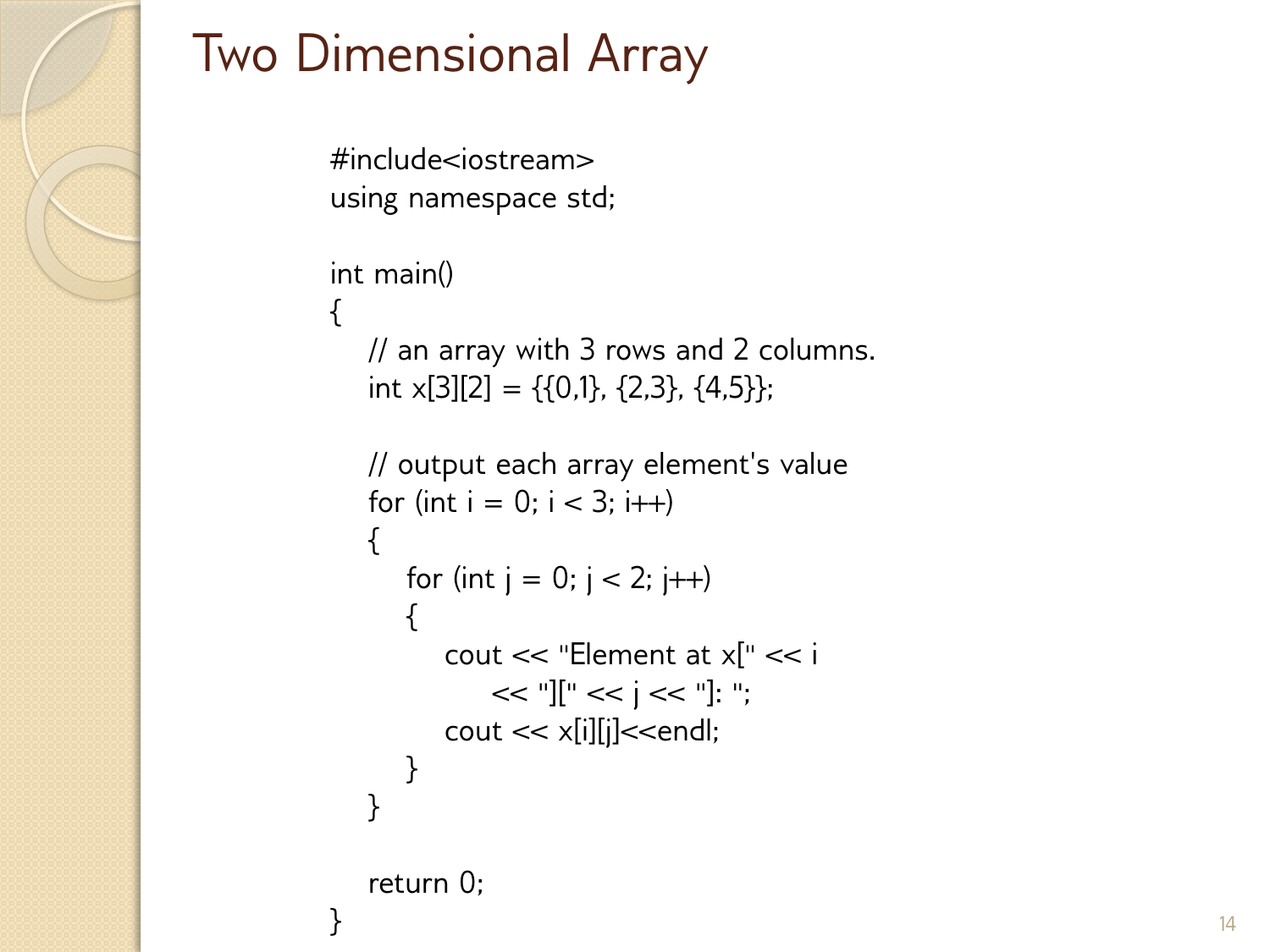

# Two Dimensional Array
#include<iostream>
using namespace std;

int main()
{
    // an array with 3 rows and 2 columns.
    int x[3][2] = {{0,1}, {2,3}, {4,5}};

    // output each array element's value
    for (int i = 0; i < 3; i++)
    {
        for (int j = 0; j < 2; j++)
        {
            cout << "Element at x[" << i
                 << "][" << j << "]: ";
            cout << x[i][j]<<endl;
        }
    }

    return 0;
}
14